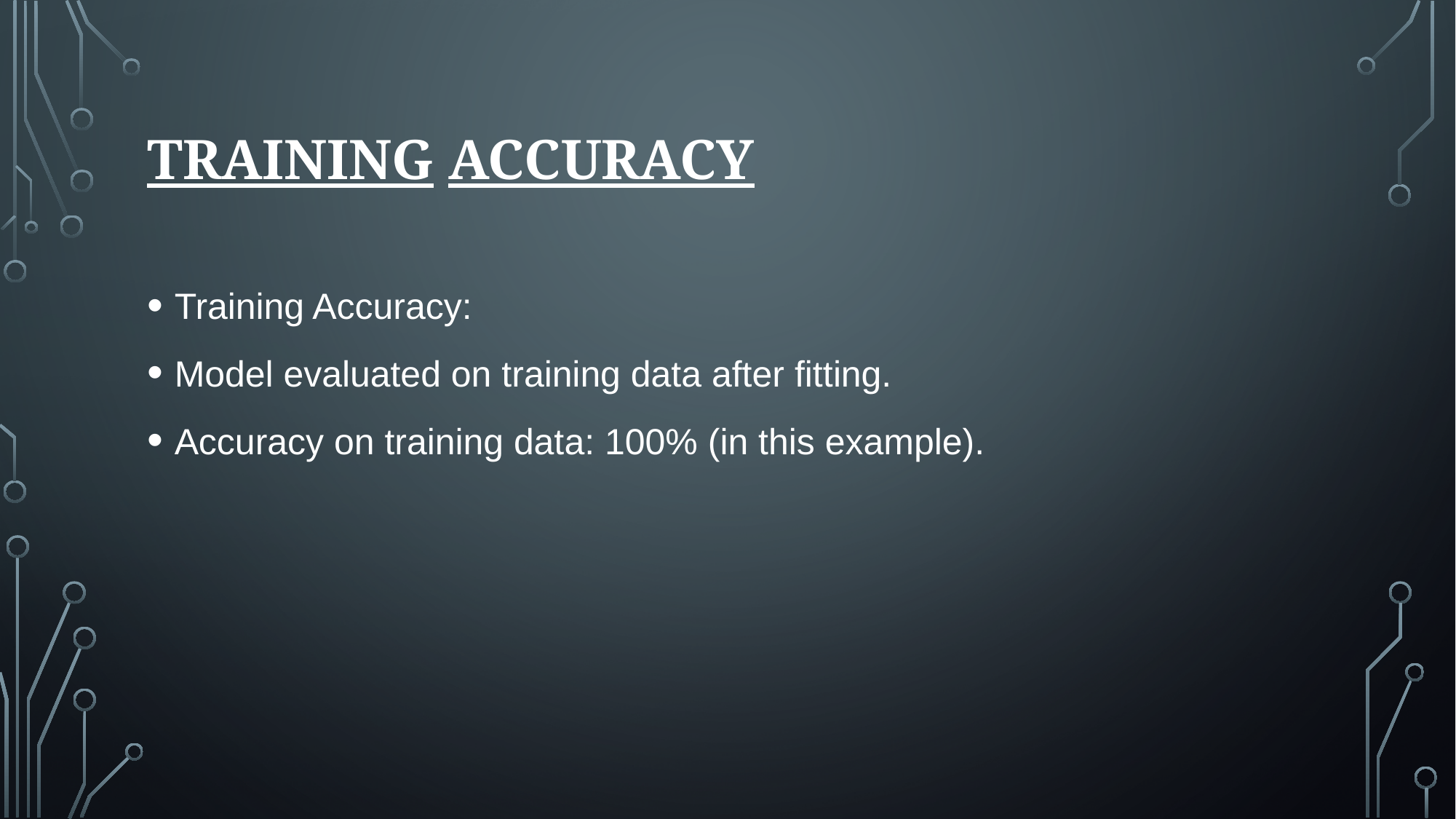

# Training Accuracy
Training Accuracy:
Model evaluated on training data after fitting.
Accuracy on training data: 100% (in this example).